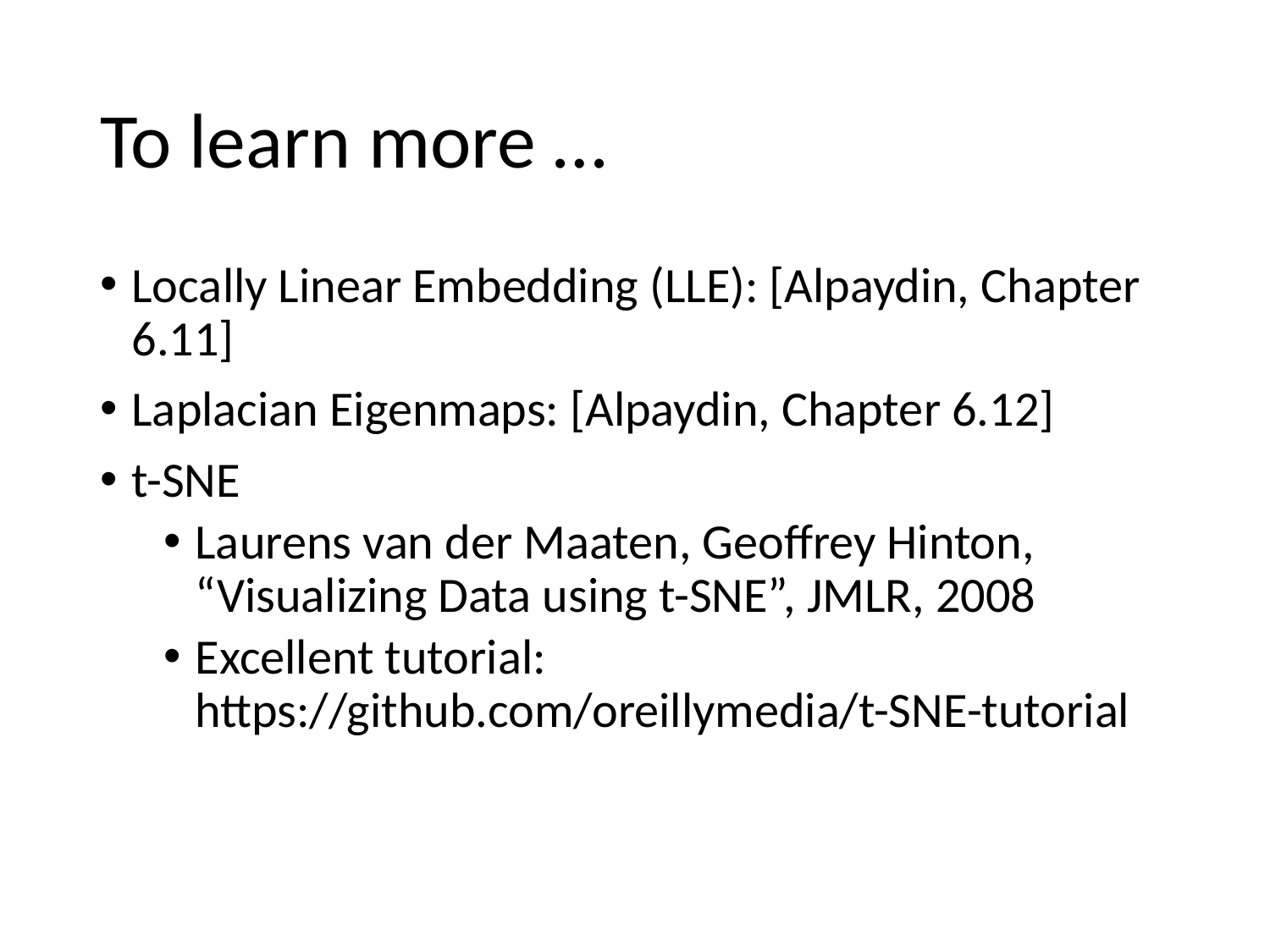

# To learn more …
Locally Linear Embedding (LLE): [Alpaydin, Chapter 6.11]
Laplacian Eigenmaps: [Alpaydin, Chapter 6.12]
t-SNE
Laurens van der Maaten, Geoffrey Hinton, “Visualizing Data using t-SNE”, JMLR, 2008
Excellent tutorial: https://github.com/oreillymedia/t-SNE-tutorial